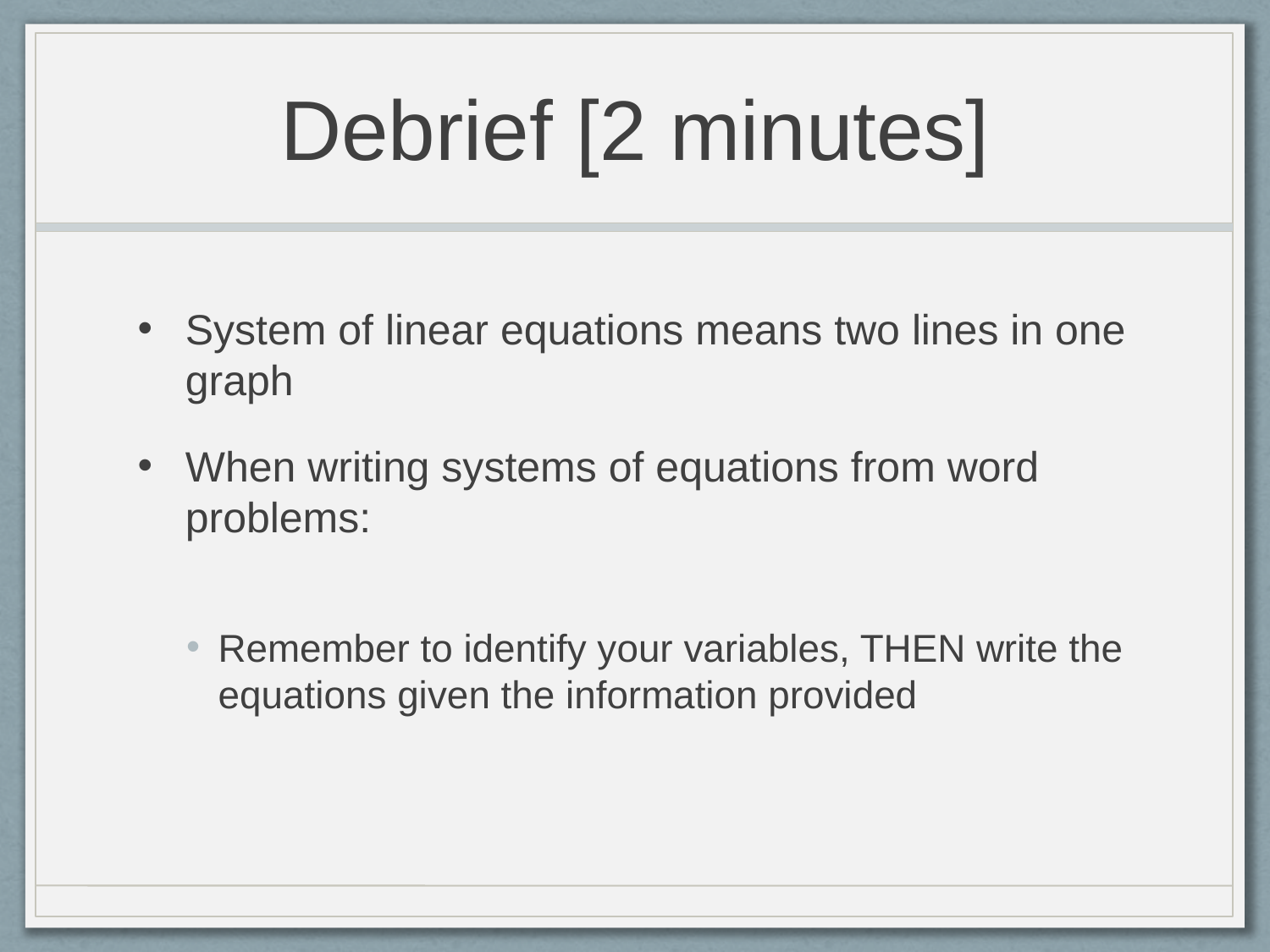

# Debrief [2 minutes]
System of linear equations means two lines in one graph
When writing systems of equations from word problems:

Remember to identify your variables, THEN write the equations given the information provided